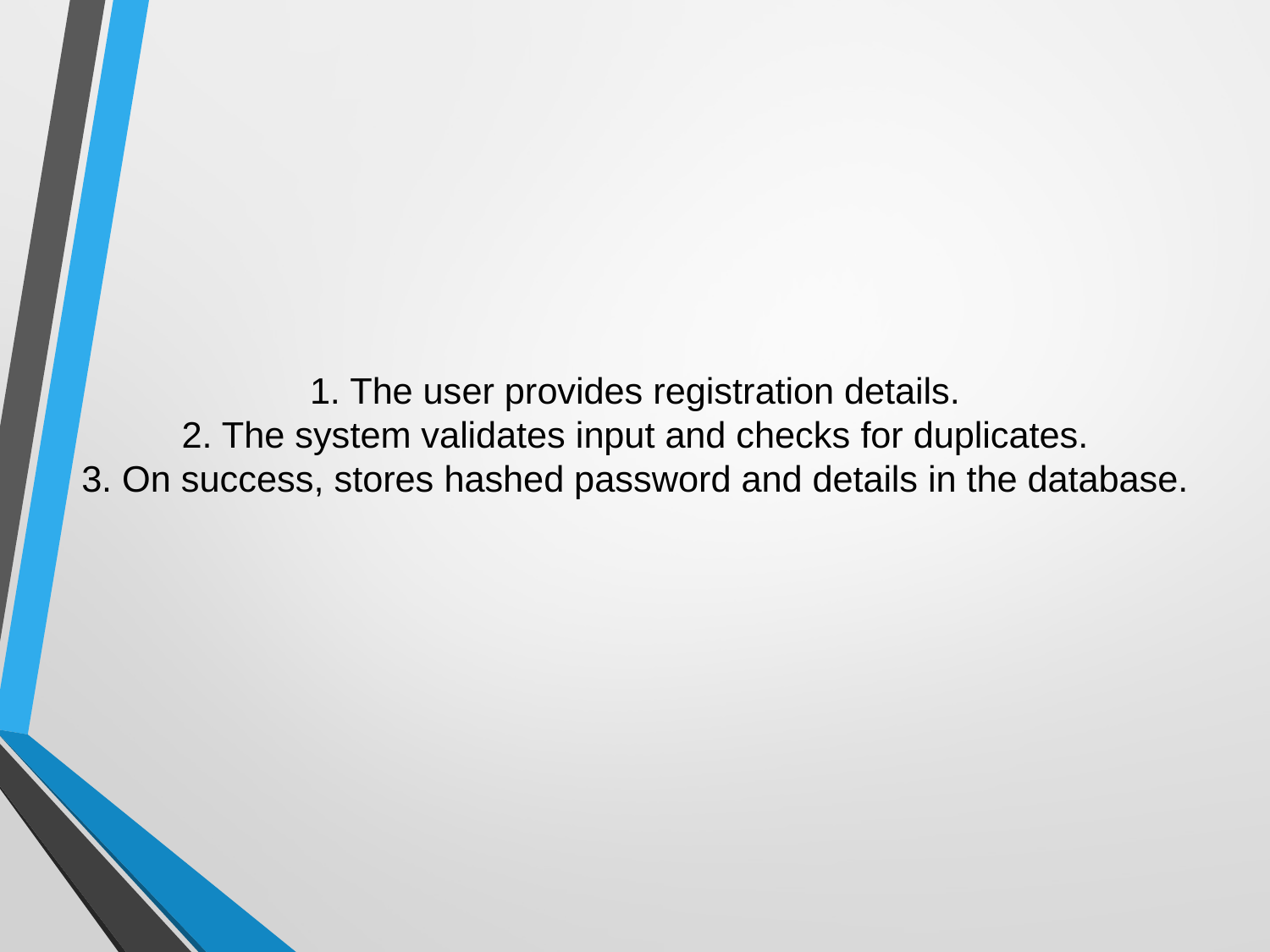

# 1. The user provides registration details.
2. The system validates input and checks for duplicates.
3. On success, stores hashed password and details in the database.